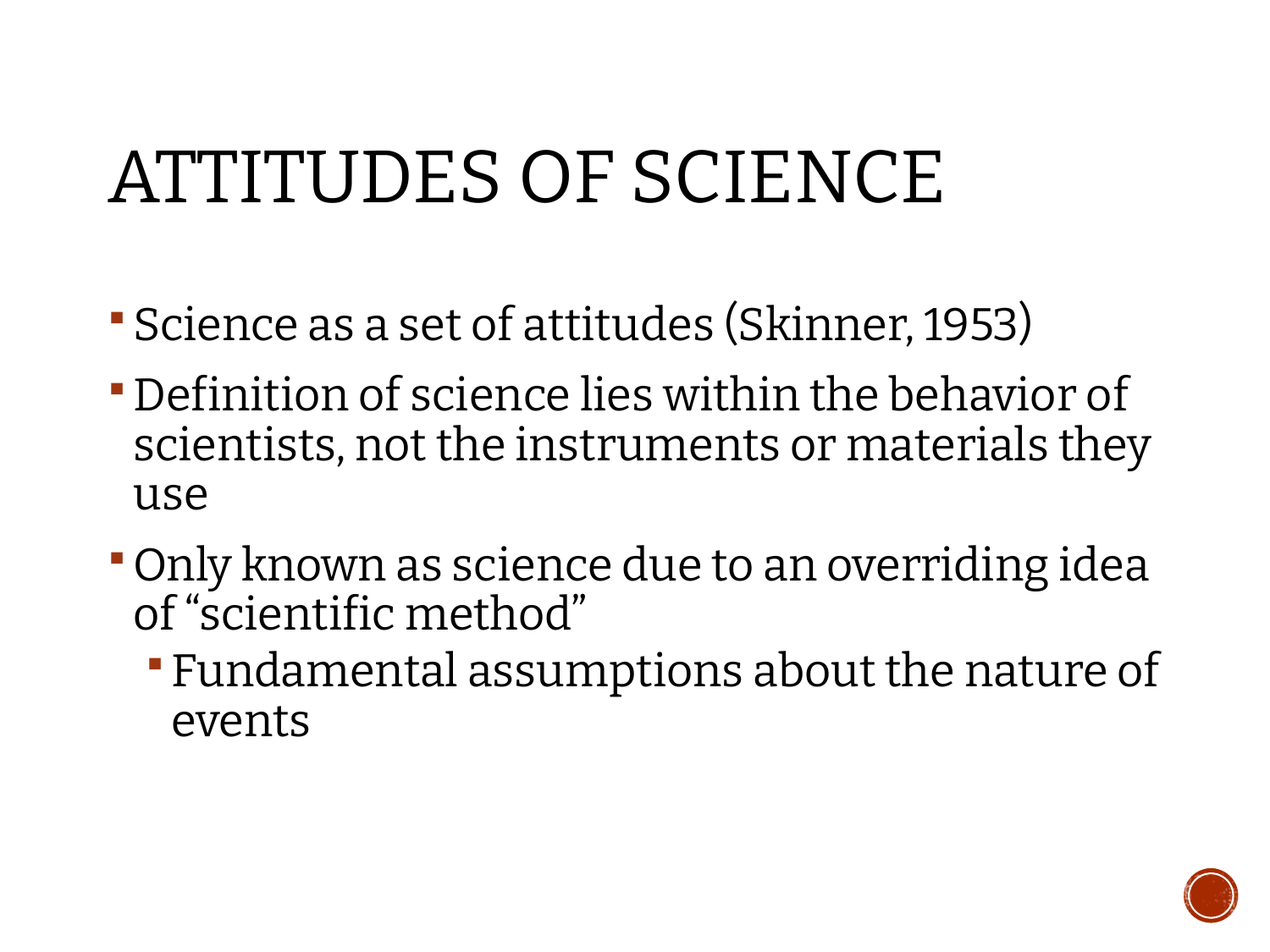

# Attitudes of Science
Science as a set of attitudes (Skinner, 1953)
Definition of science lies within the behavior of scientists, not the instruments or materials they use
Only known as science due to an overriding idea of “scientific method”
Fundamental assumptions about the nature of events